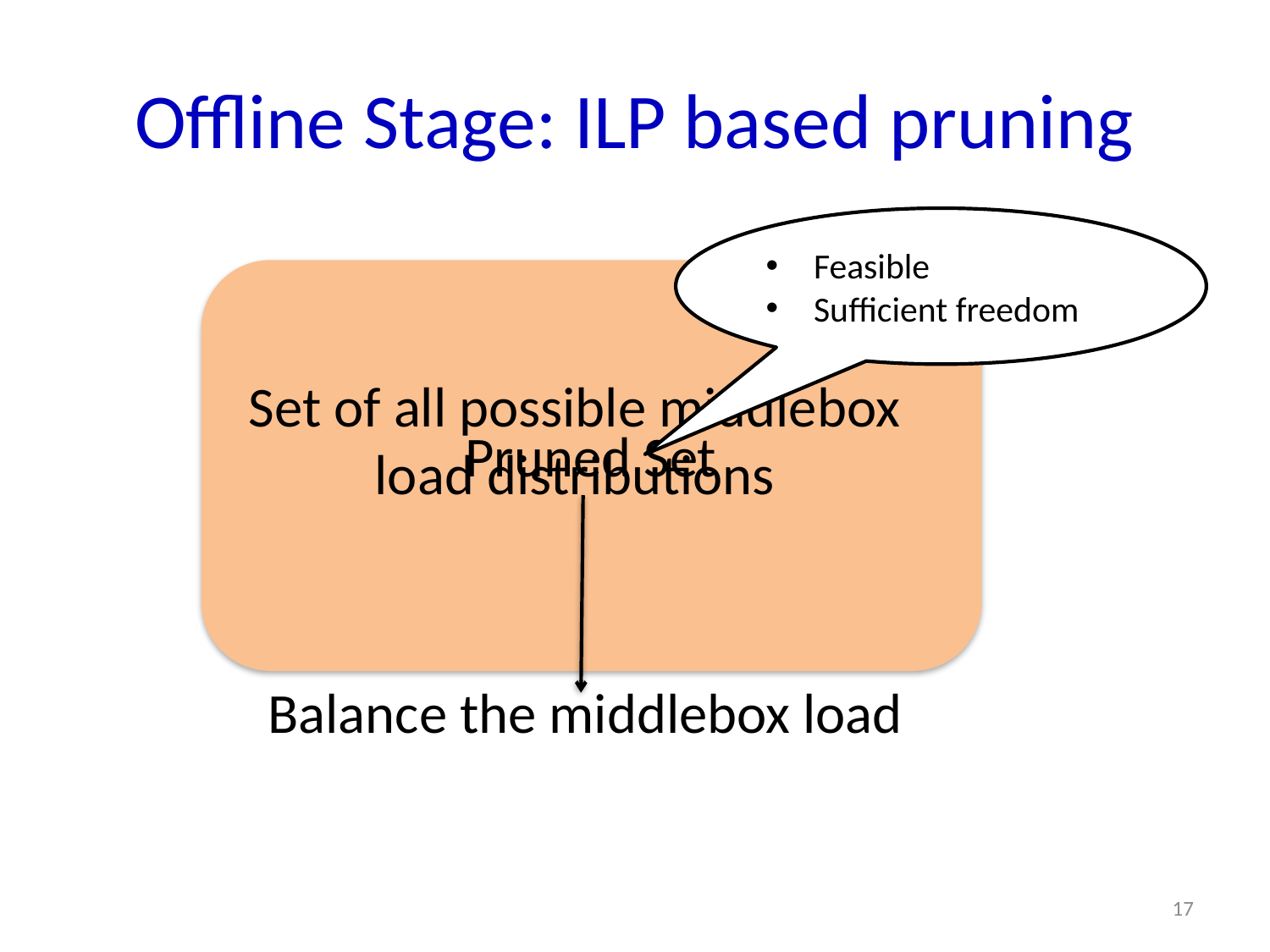

# Offline Stage: ILP based pruning
Feasible
Sufficient freedom

Set of all possible middlebox load distributions
Pruned Set

Balance the middlebox load
17